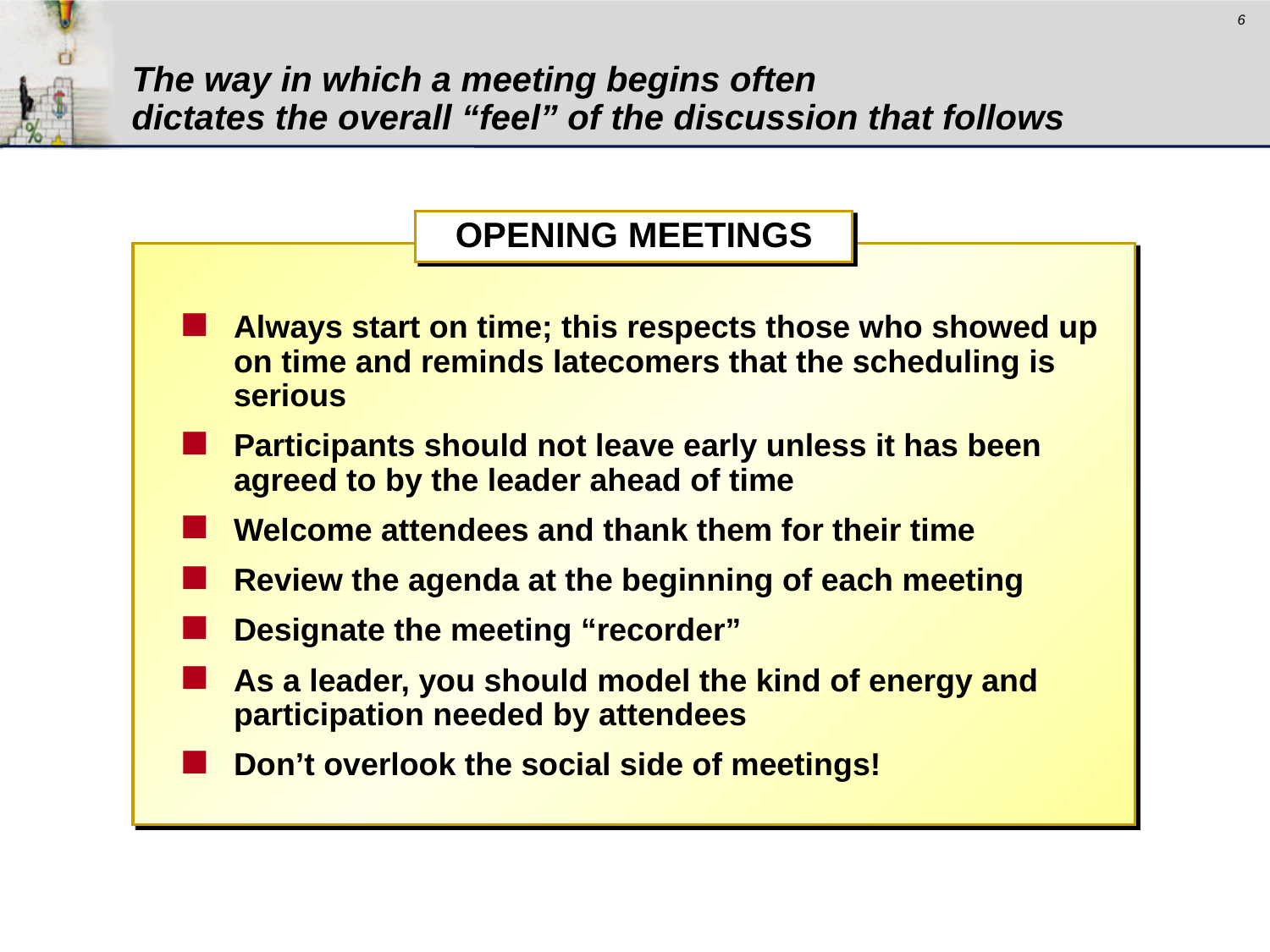

# The way in which a meeting begins often dictates the overall “feel” of the discussion that follows
OPENING MEETINGS
Always start on time; this respects those who showed up on time and reminds latecomers that the scheduling is serious
Participants should not leave early unless it has been agreed to by the leader ahead of time
Welcome attendees and thank them for their time
Review the agenda at the beginning of each meeting
Designate the meeting “recorder”
As a leader, you should model the kind of energy and participation needed by attendees
Don’t overlook the social side of meetings!